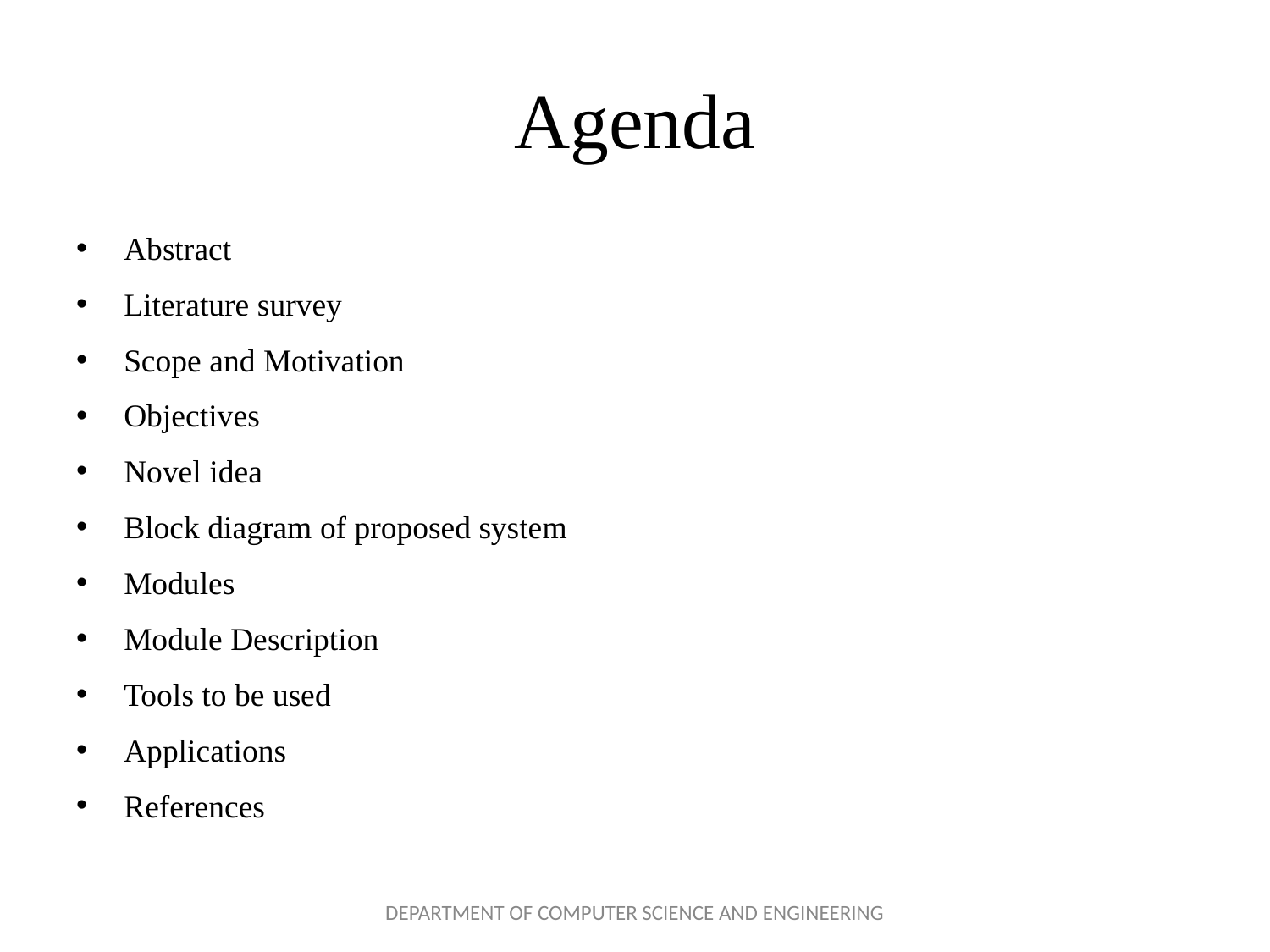

# Agenda
Abstract
Literature survey
Scope and Motivation
Objectives
Novel idea
Block diagram of proposed system
Modules
Module Description
Tools to be used
Applications
References
DEPARTMENT OF COMPUTER SCIENCE AND ENGINEERING